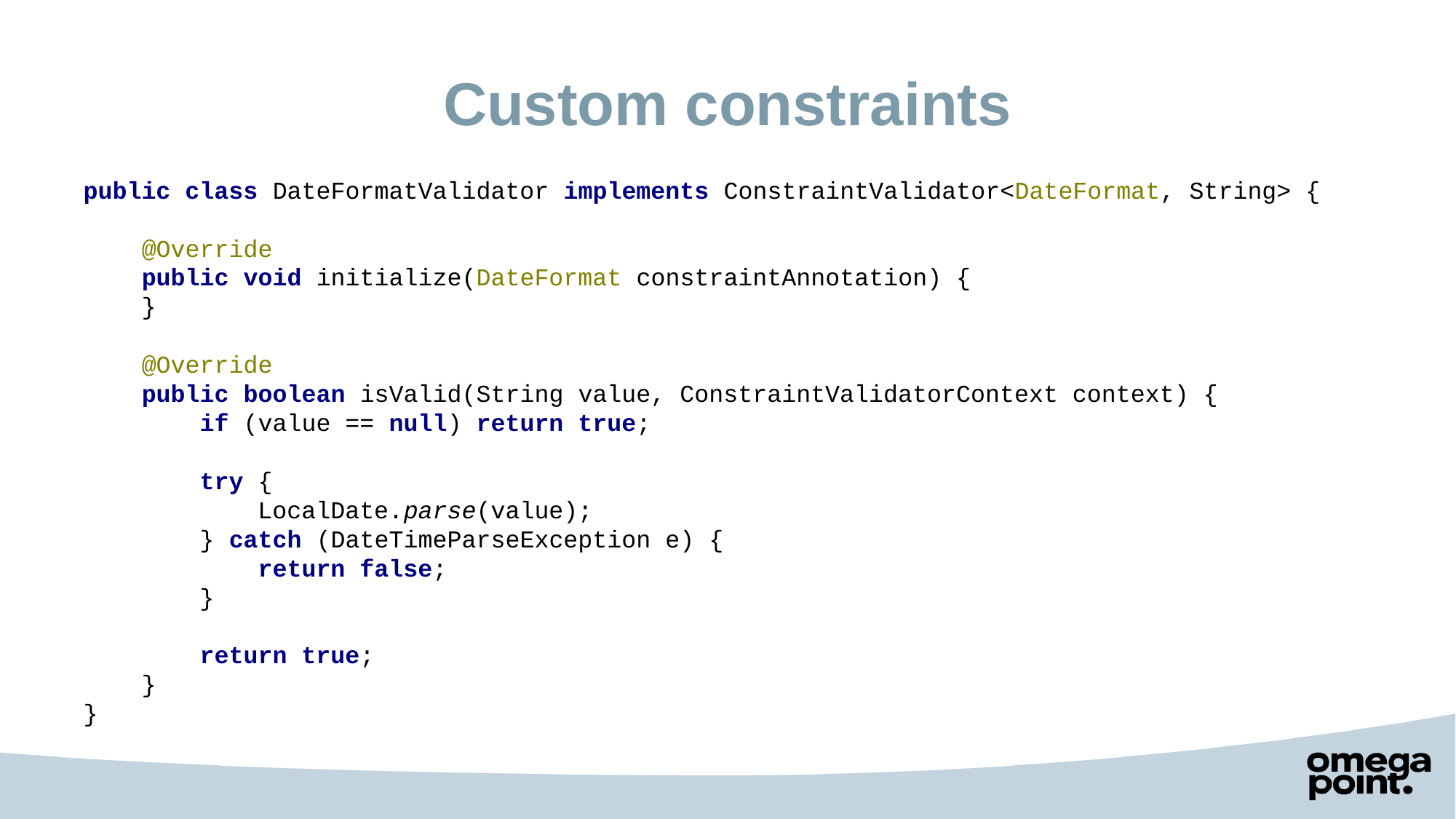

# Custom constraints
public class DateFormatValidator implements ConstraintValidator<DateFormat, String> {
    @Override
    public void initialize(DateFormat constraintAnnotation) {
    }
    @Override
    public boolean isValid(String value, ConstraintValidatorContext context) {
        if (value == null) return true;
        try {
            LocalDate.parse(value);
        } catch (DateTimeParseException e) {
            return false;
        }
        return true;
    }
}